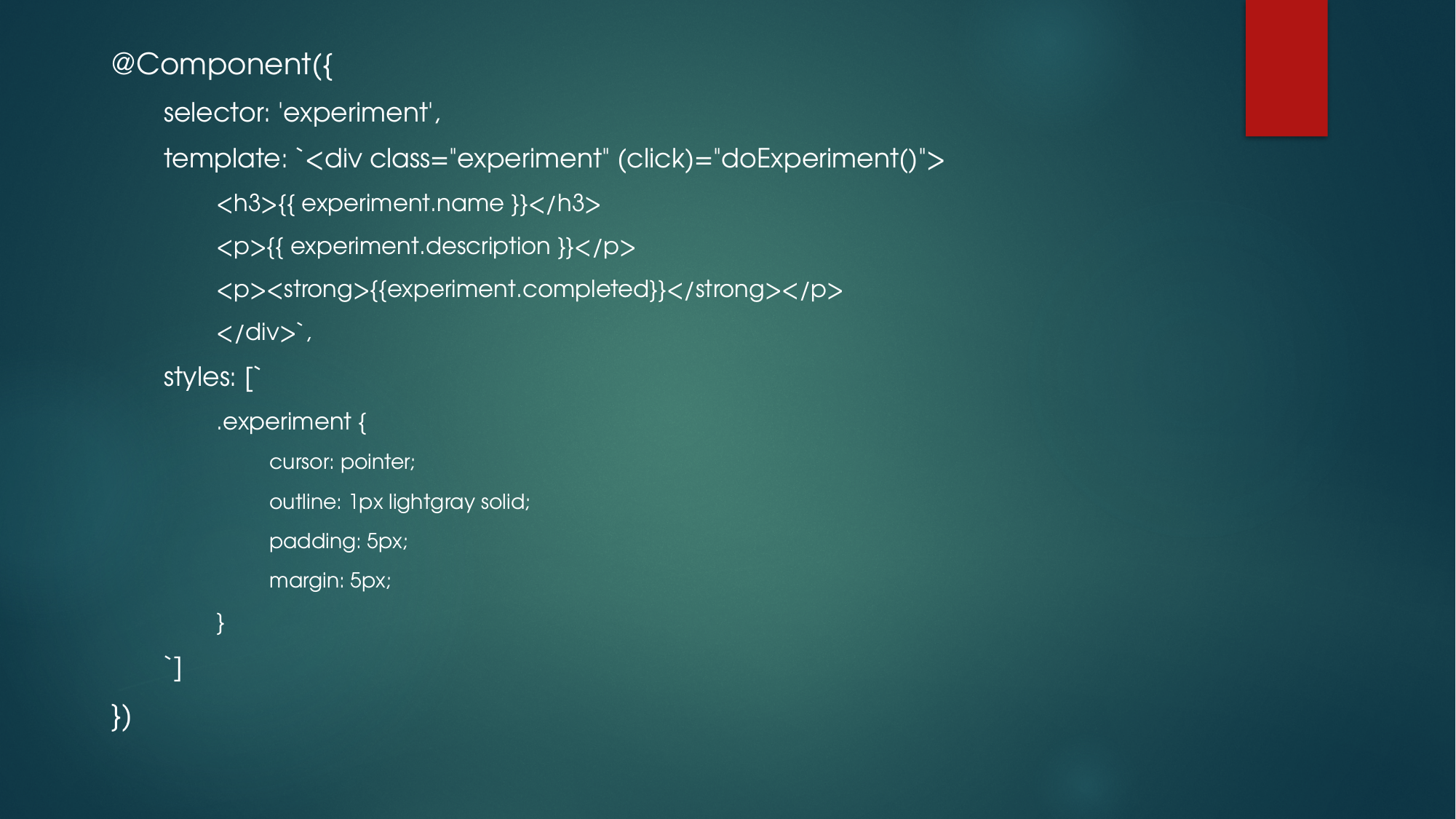

@Component({
selector: 'experiment',
template: `<div class="experiment" (click)="doExperiment()">
<h3>{{ experiment.name }}</h3>
<p>{{ experiment.description }}</p>
<p><strong>{{experiment.completed}}</strong></p>
</div>`,
styles: [`
.experiment {
cursor: pointer;
outline: 1px lightgray solid;
padding: 5px;
margin: 5px;
}
`]
})